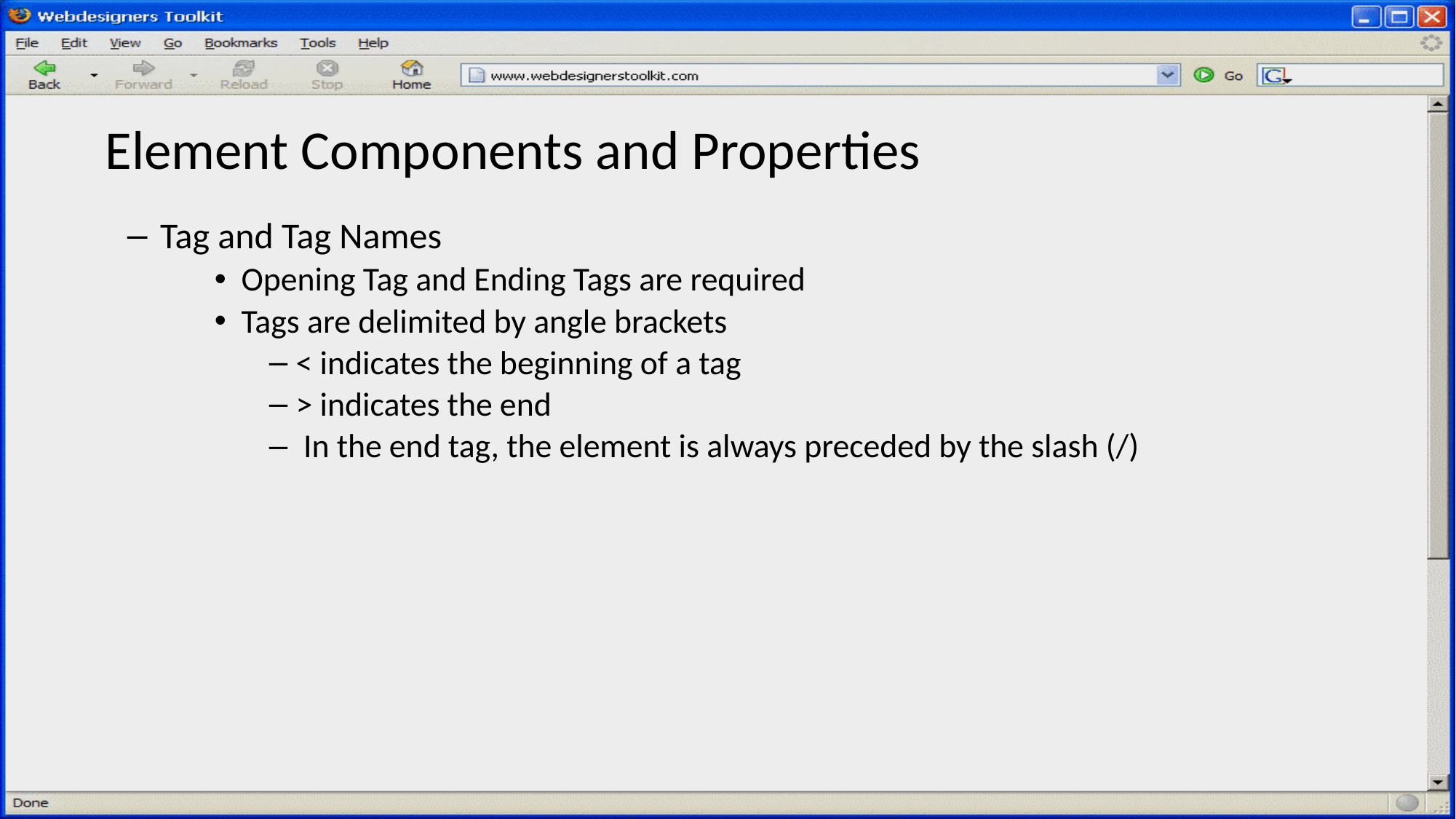

# Element Components and Properties
Tag and Tag Names
Opening Tag and Ending Tags are required
Tags are delimited by angle brackets
< indicates the beginning of a tag
> indicates the end
 In the end tag, the element is always preceded by the slash (/)‏